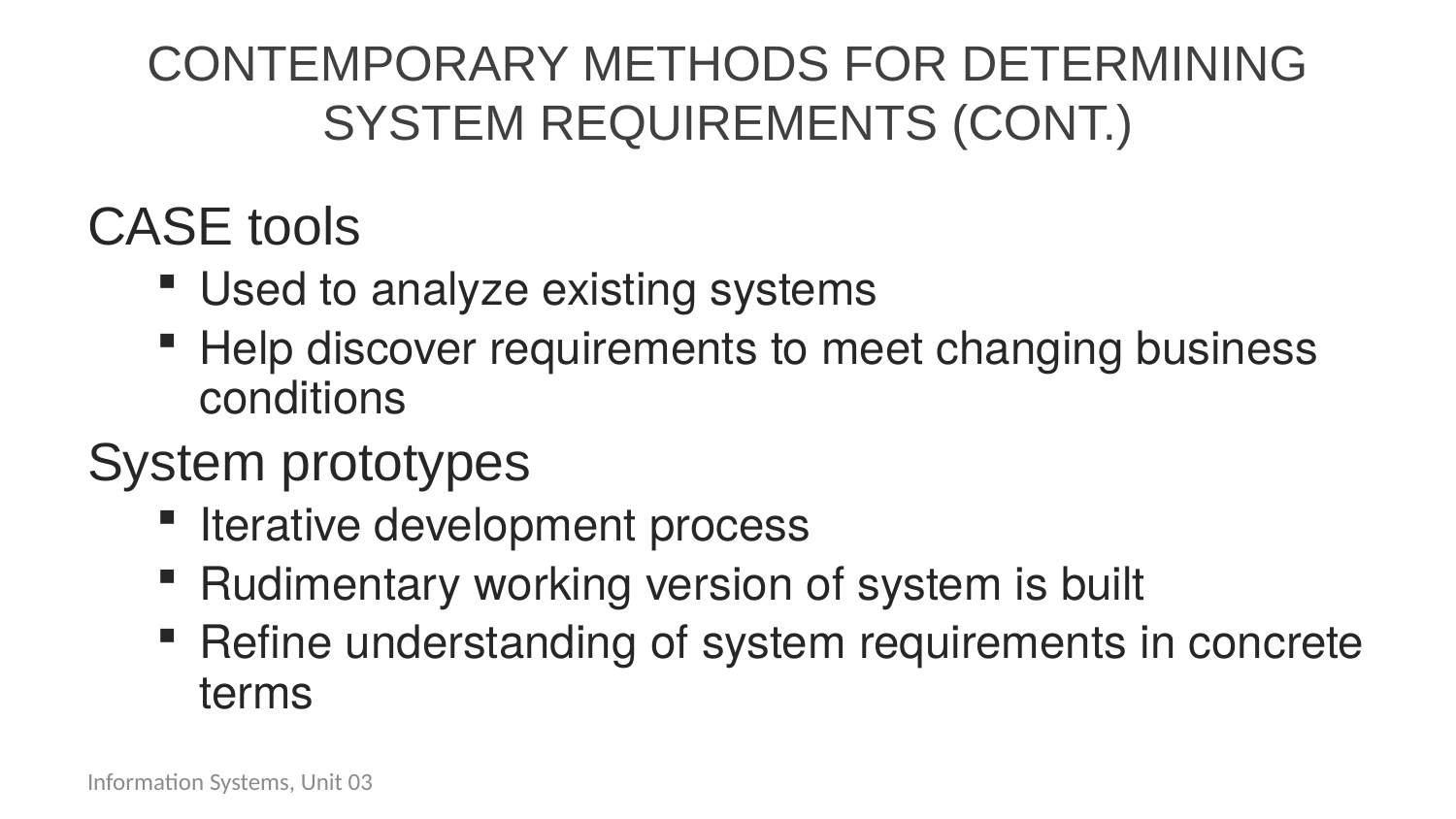

# Contemporary Methods for Determining System Requirements (Cont.)
CASE tools
Used to analyze existing systems
Help discover requirements to meet changing business conditions
System prototypes
Iterative development process
Rudimentary working version of system is built
Refine understanding of system requirements in concrete terms

Information Systems, Unit 03
33